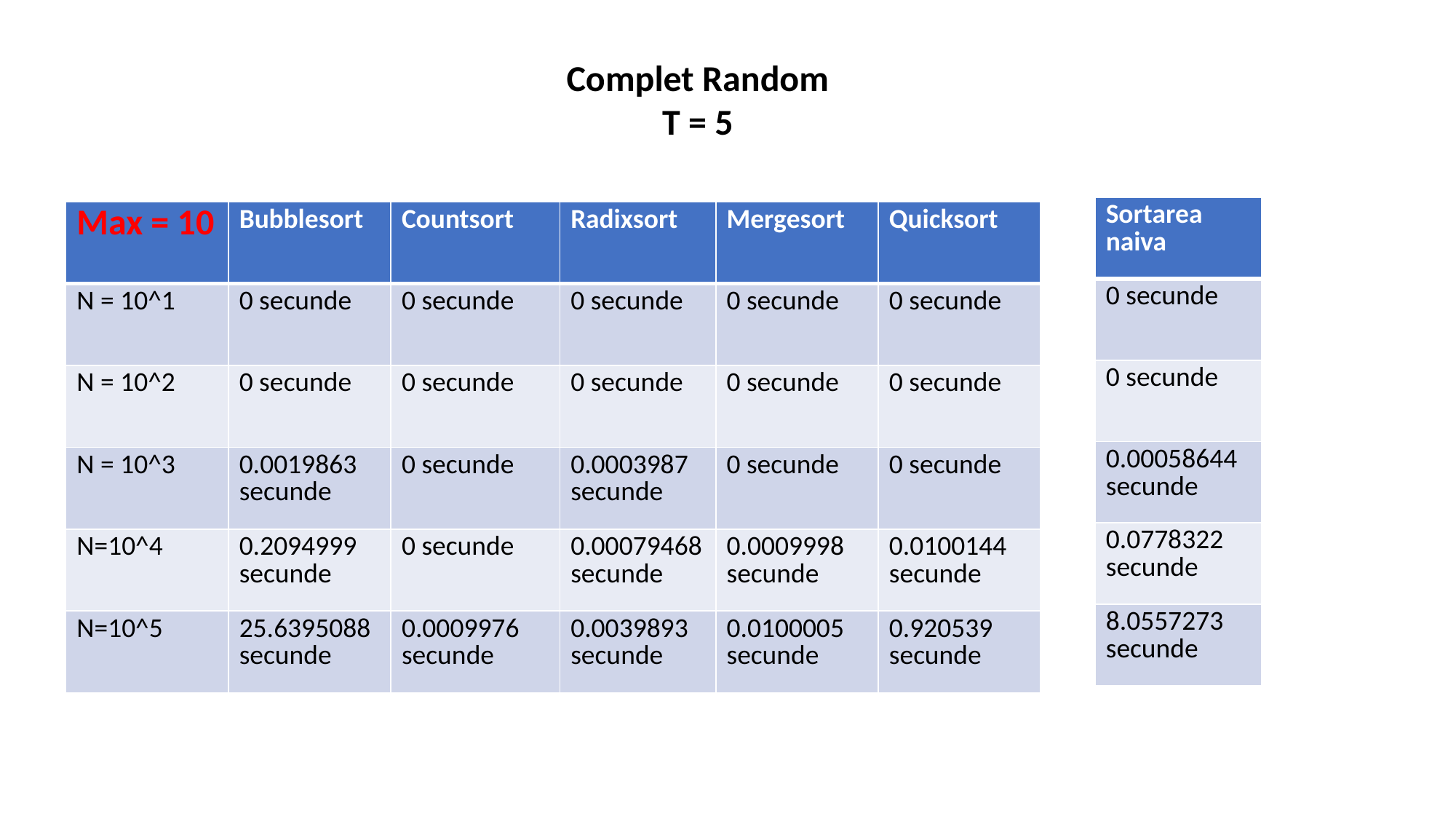

Complet Random
T = 5
| Sortarea naiva |
| --- |
| 0 secunde |
| 0 secunde |
| 0.00058644 secunde |
| 0.0778322 secunde |
| 8.0557273 secunde |
| Max = 10 | Bubblesort | Countsort | Radixsort | Mergesort | Quicksort |
| --- | --- | --- | --- | --- | --- |
| N = 10^1 | 0 secunde | 0 secunde | 0 secunde | 0 secunde | 0 secunde |
| N = 10^2 | 0 secunde | 0 secunde | 0 secunde | 0 secunde | 0 secunde |
| N = 10^3 | 0.0019863 secunde | 0 secunde | 0.0003987 secunde | 0 secunde | 0 secunde |
| N=10^4 | 0.2094999 secunde | 0 secunde | 0.00079468 secunde | 0.0009998 secunde | 0.0100144 secunde |
| N=10^5 | 25.6395088 secunde | 0.0009976 secunde | 0.0039893 secunde | 0.0100005 secunde | 0.920539 secunde |